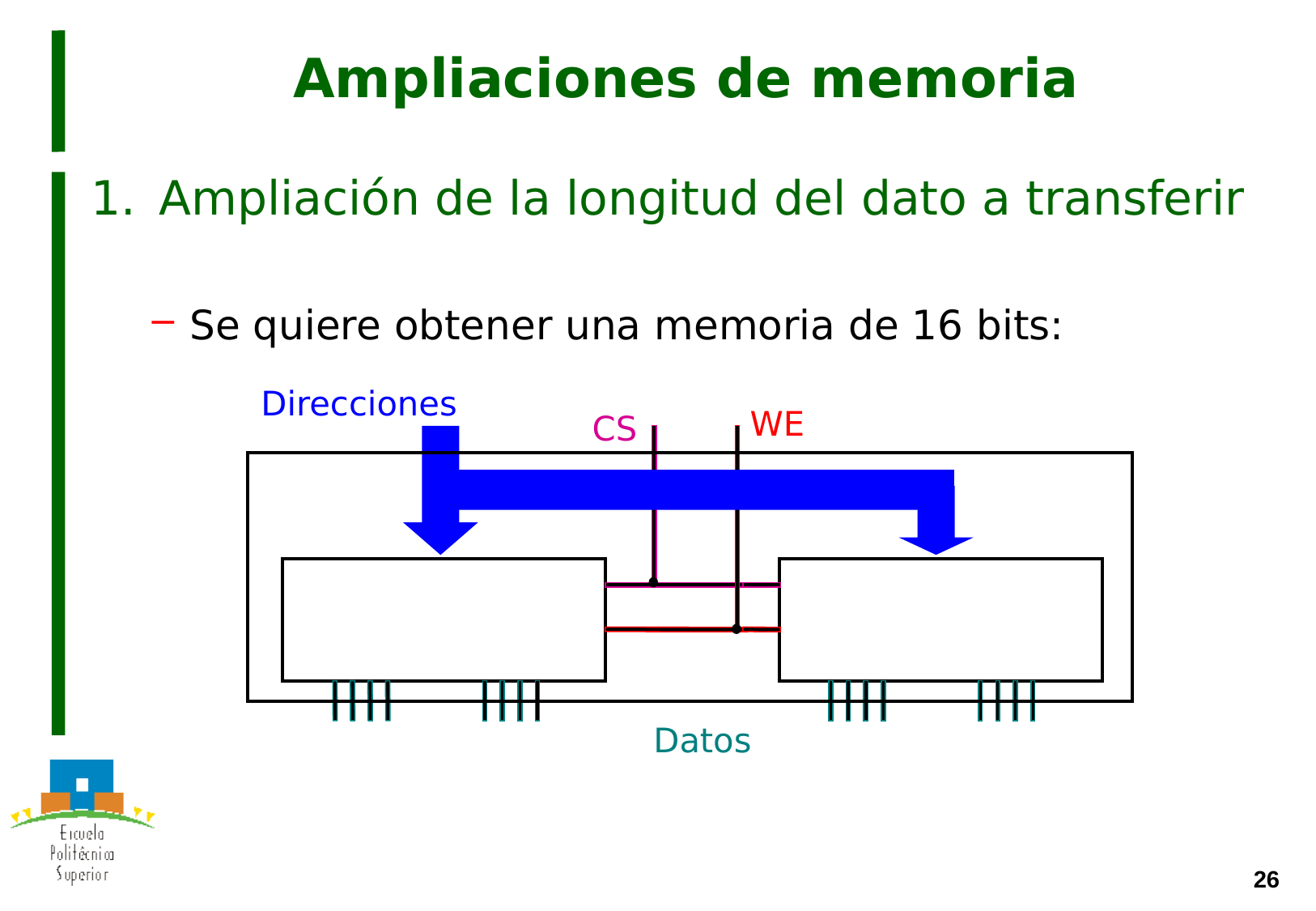

# Ampliaciones de memoria
Ampliación de la longitud del dato a transferir

Se quiere obtener una memoria de 16 bits:

Direcciones

WE
CS

CS
CS

W/E
WE

Datos